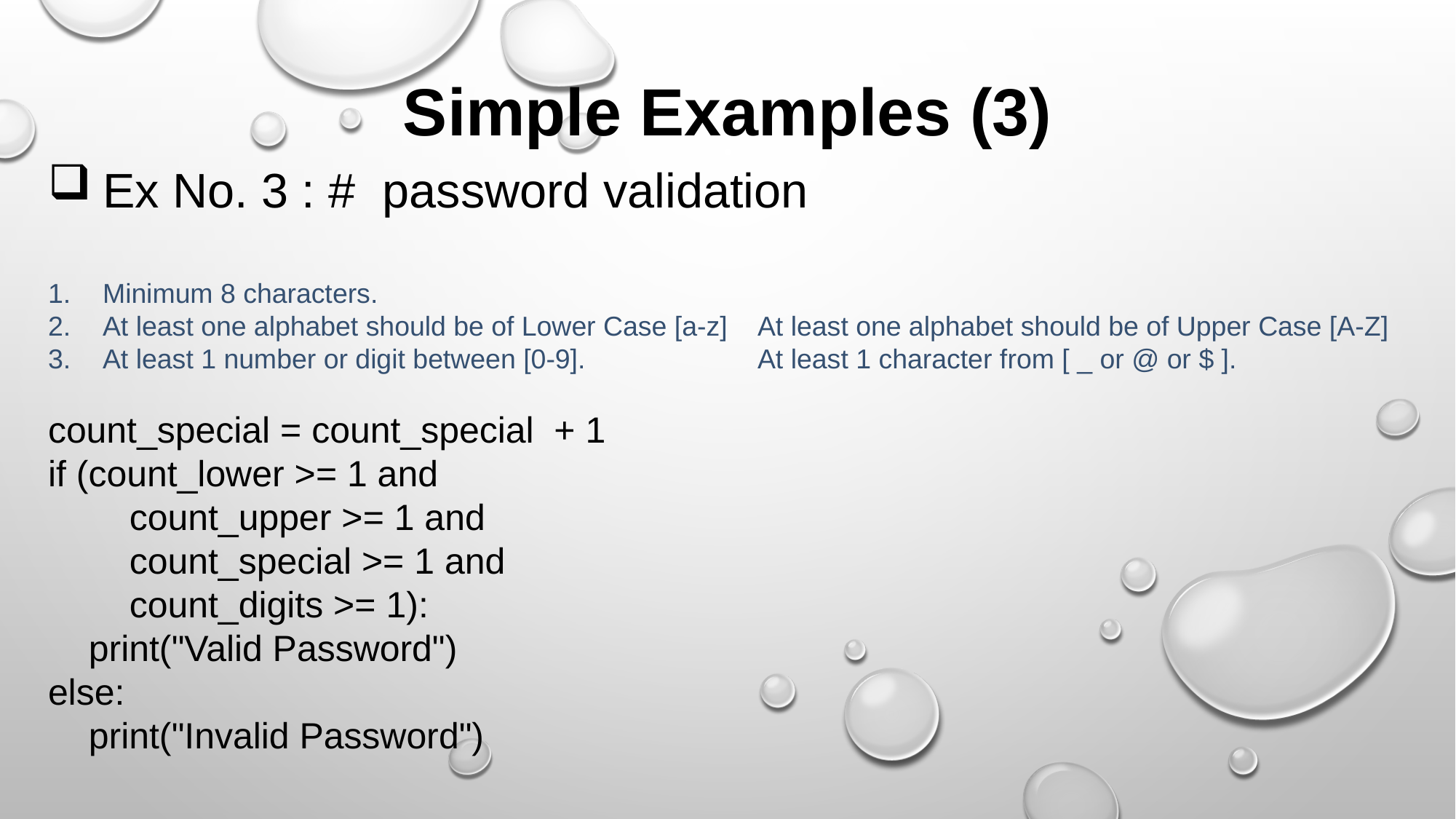

Simple Examples (3)
Ex No. 3 : #  password validation

Minimum 8 characters.
At least one alphabet should be of Lower Case [a-z]	At least one alphabet should be of Upper Case [A-Z]
At least 1 number or digit between [0-9].		At least 1 character from [ _ or @ or $ ].

count_special = count_special  + 1
if (count_lower >= 1 and
        count_upper >= 1 and
        count_special >= 1 and
        count_digits >= 1):
    print("Valid Password")
else:
    print("Invalid Password")